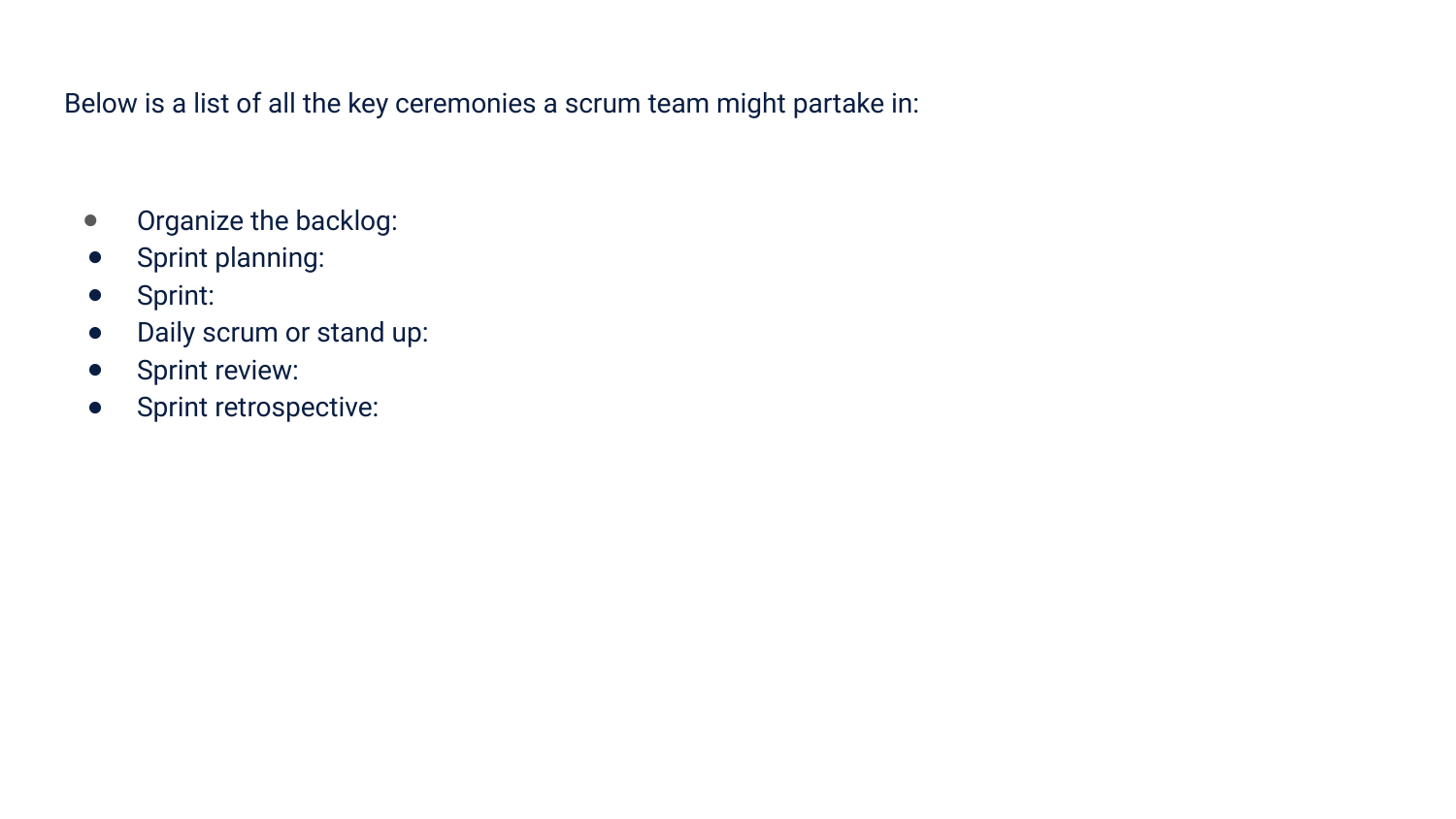

# Below is a list of all the key ceremonies a scrum team might partake in:
Organize the backlog:
Sprint planning:
Sprint:
Daily scrum or stand up:
Sprint review:
Sprint retrospective: